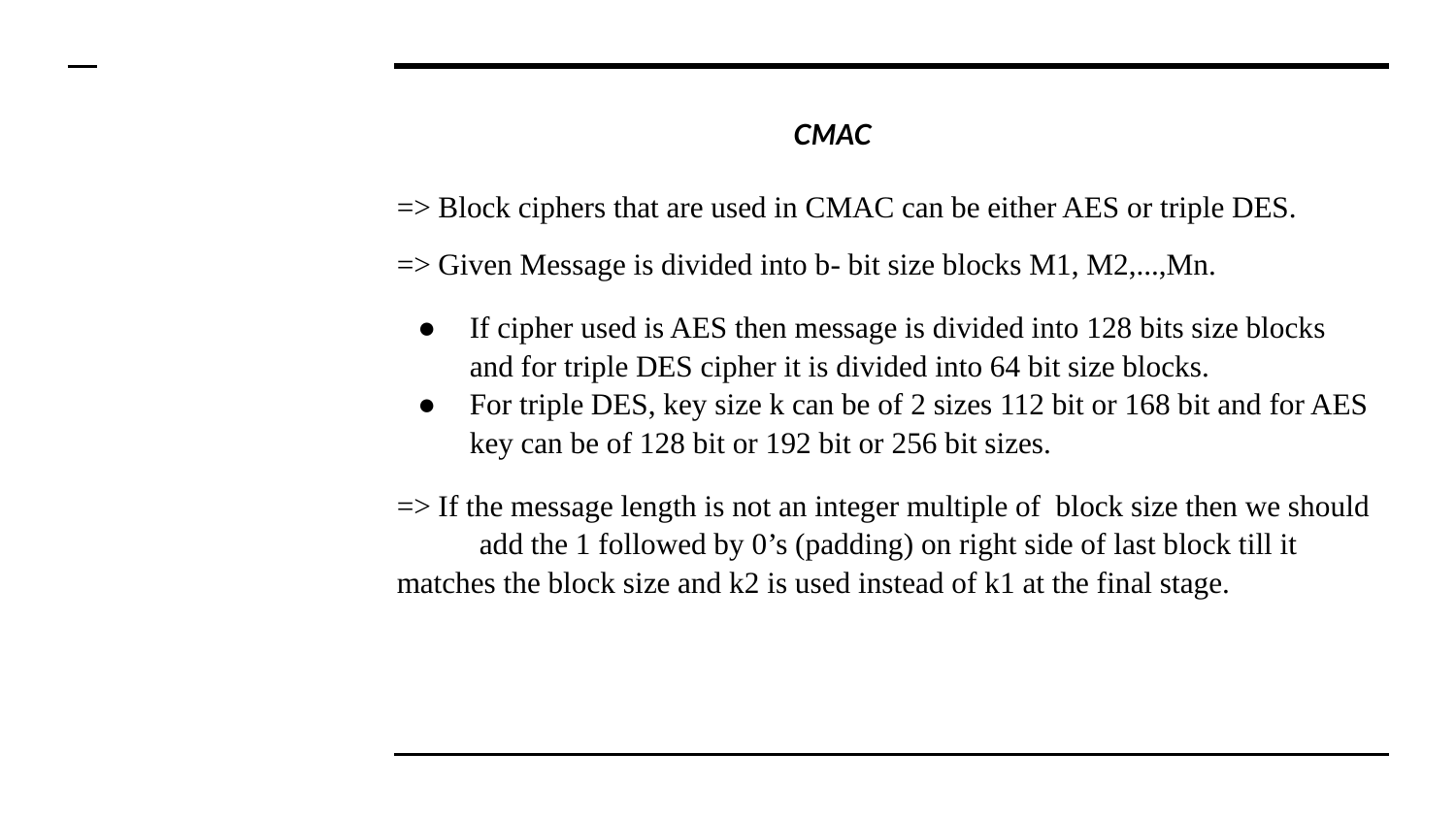

CMAC
=> Block ciphers that are used in CMAC can be either AES or triple DES.
=> Given Message is divided into b- bit size blocks M1, M2,...,Mn.
If cipher used is AES then message is divided into 128 bits size blocks and for triple DES cipher it is divided into 64 bit size blocks.
For triple DES, key size k can be of 2 sizes 112 bit or 168 bit and for AES key can be of 128 bit or 192 bit or 256 bit sizes.
=> If the message length is not an integer multiple of  block size then we should            add the 1 followed by 0’s (padding) on right side of last block till it matches the block size and k2 is used instead of k1 at the final stage.